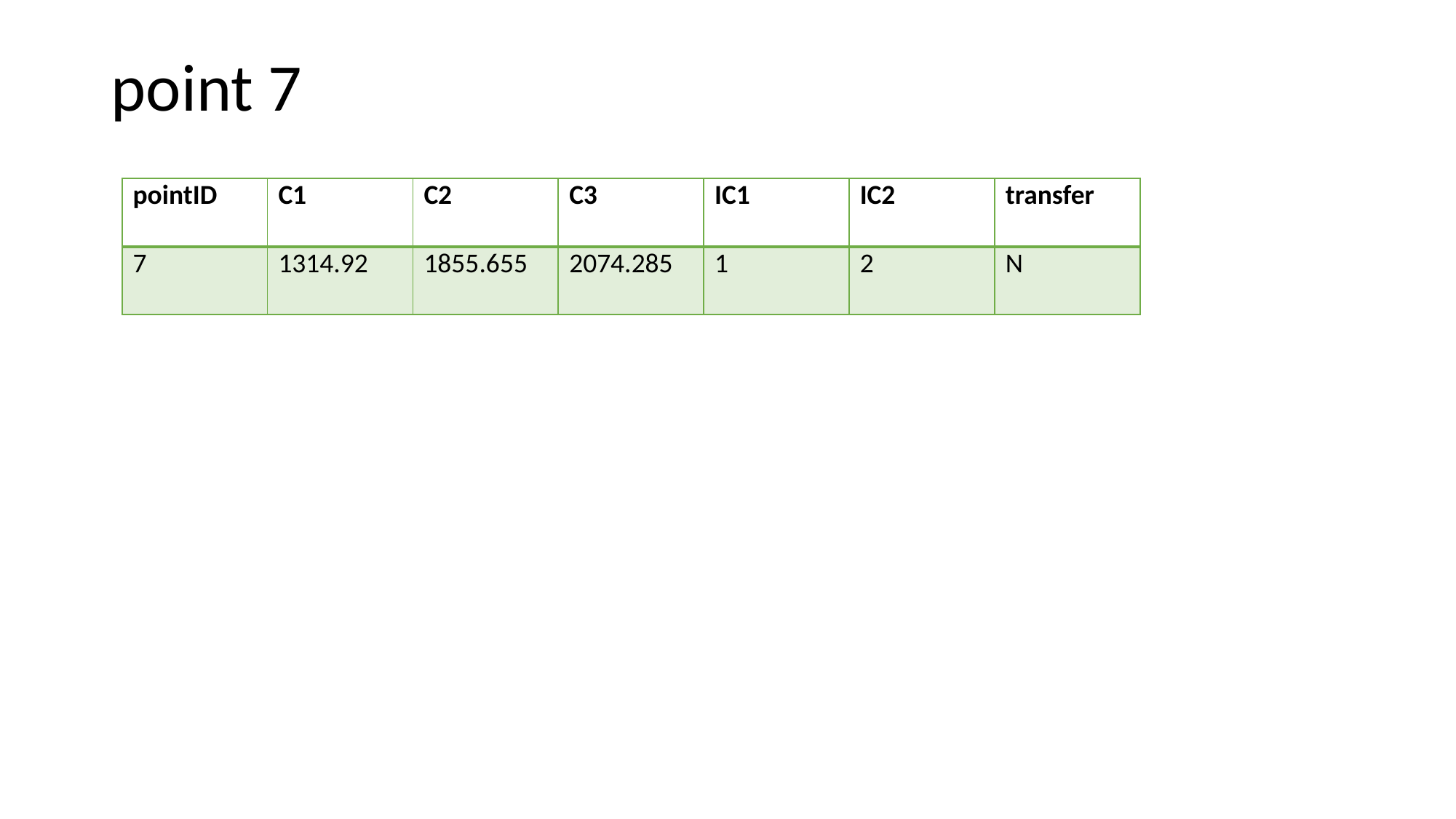

# point 7
| pointID | C1 | C2 | C3 | IC1 | IC2 | transfer |
| --- | --- | --- | --- | --- | --- | --- |
| 7 | 1314.92 | 1855.655 | 2074.285 | 1 | 2 | N |